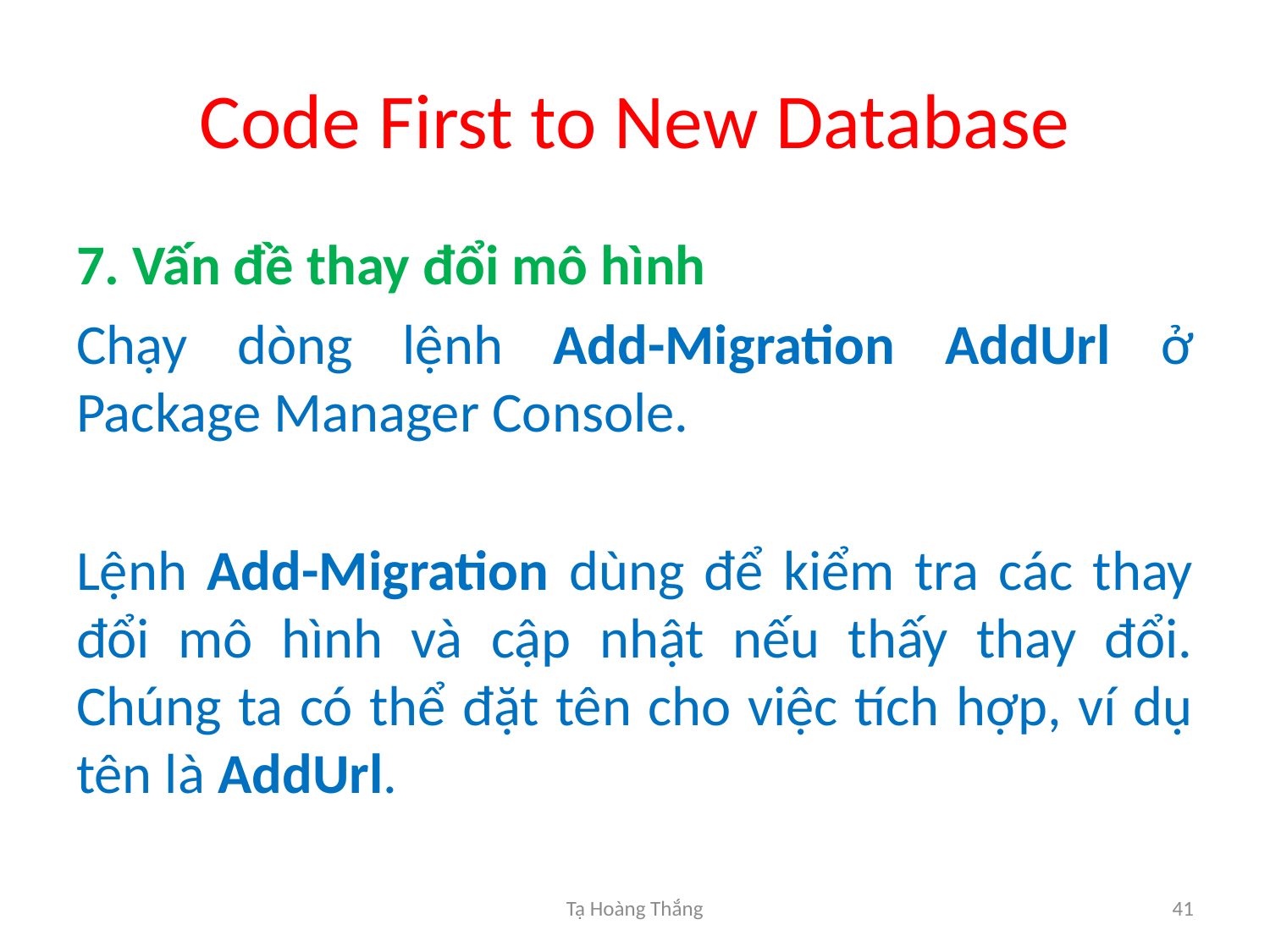

# Code First to New Database
7. Vấn đề thay đổi mô hình
Chạy dòng lệnh Add-Migration AddUrl ở Package Manager Console.

Lệnh Add-Migration dùng để kiểm tra các thay đổi mô hình và cập nhật nếu thấy thay đổi. Chúng ta có thể đặt tên cho việc tích hợp, ví dụ tên là AddUrl.
Tạ Hoàng Thắng
41